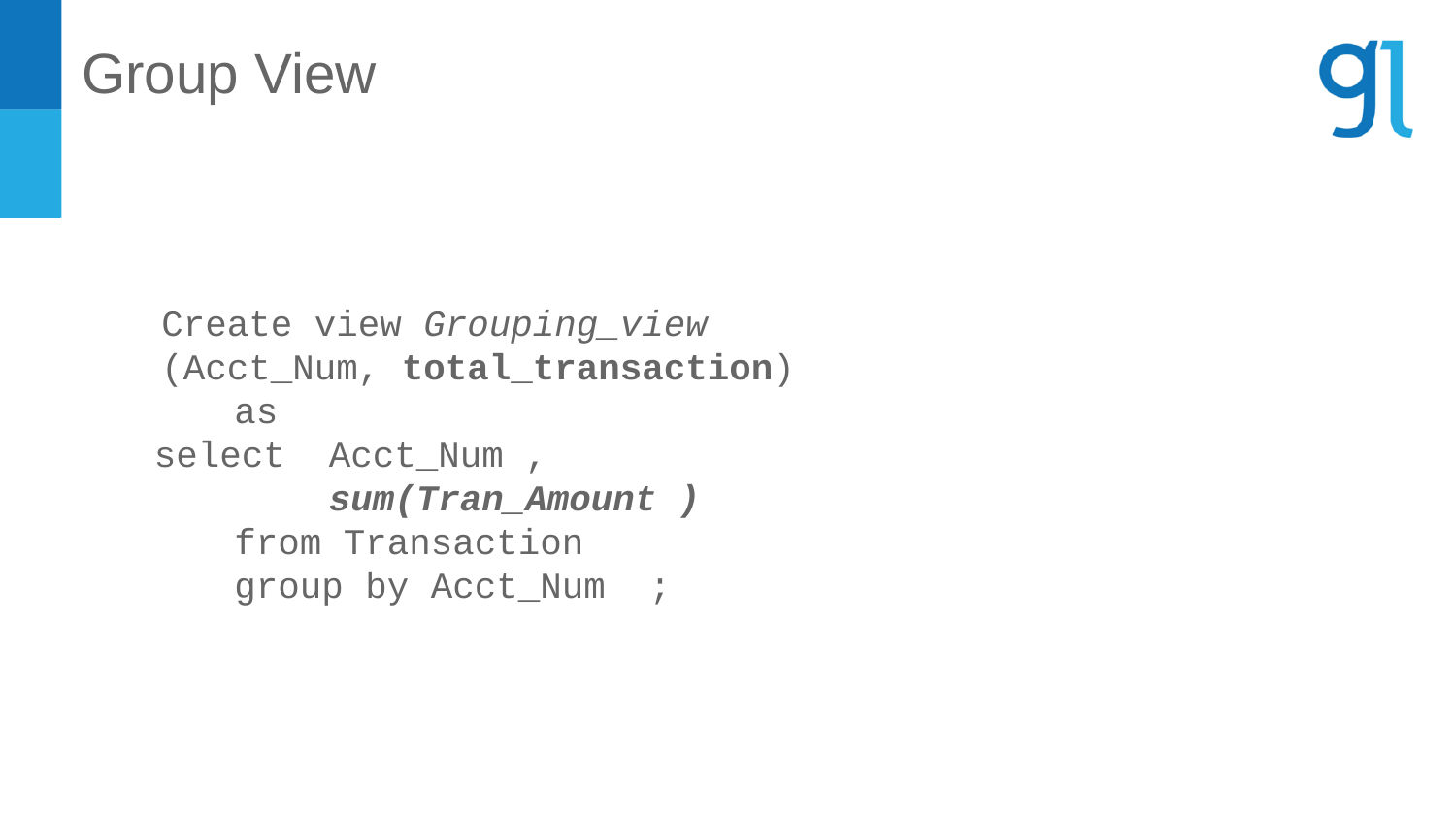

Group View

Create view Grouping_view
(Acct_Num, total_transaction)
 	as
   select  Acct_Num ,
           sum(Tran_Amount )
 	from Transaction
 	group by Acct_Num  ;